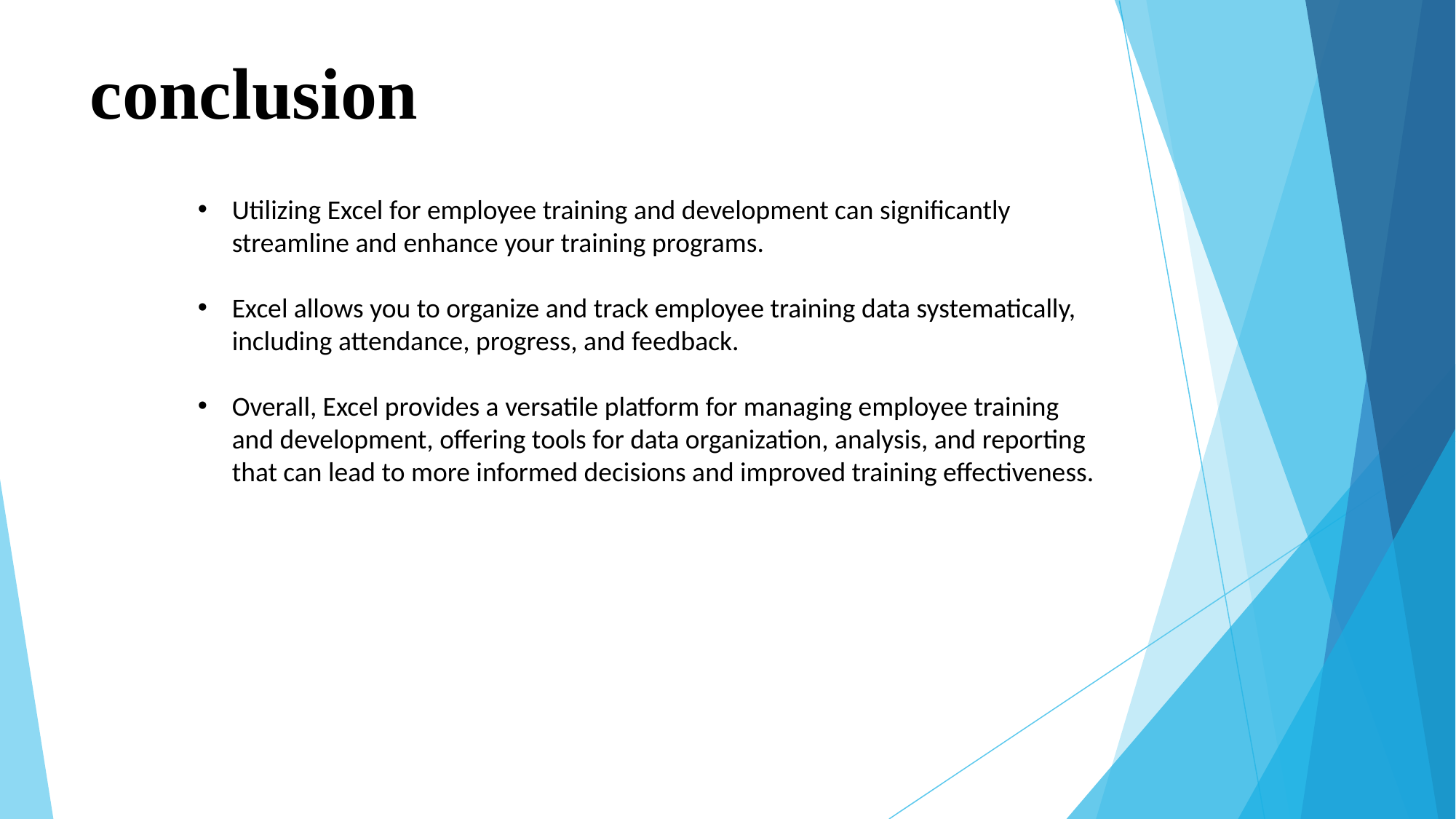

# conclusion
Utilizing Excel for employee training and development can significantly streamline and enhance your training programs.

Excel allows you to organize and track employee training data systematically, including attendance, progress, and feedback.

Overall, Excel provides a versatile platform for managing employee training and development, offering tools for data organization, analysis, and reporting that can lead to more informed decisions and improved training effectiveness.